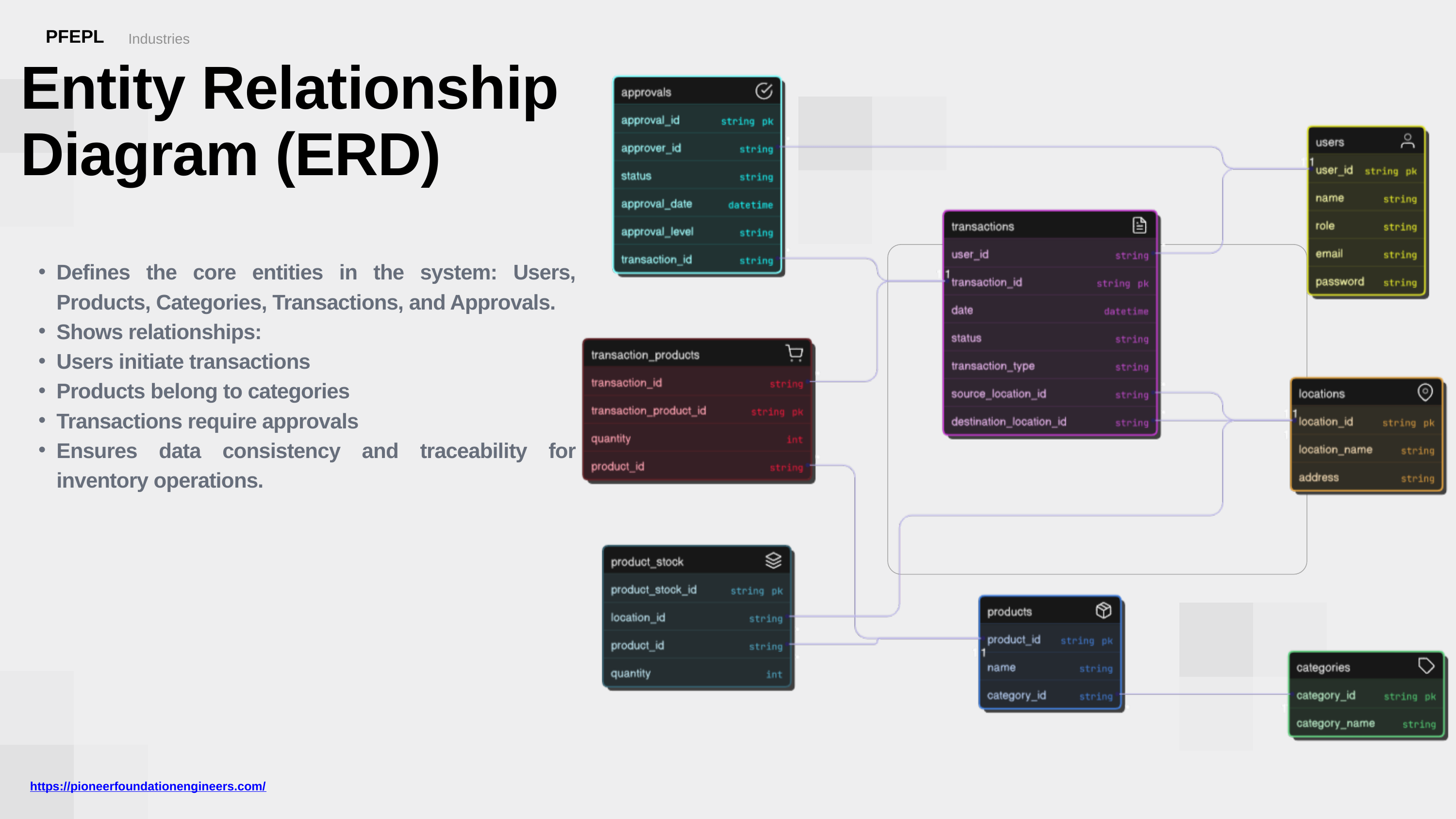

PFEPL
Industries
Entity Relationship Diagram (ERD)

Defines the core entities in the system: Users, Products, Categories, Transactions, and Approvals.
Shows relationships:
Users initiate transactions
Products belong to categories
Transactions require approvals
Ensures data consistency and traceability for inventory operations.

https://pioneerfoundationengineers.com/